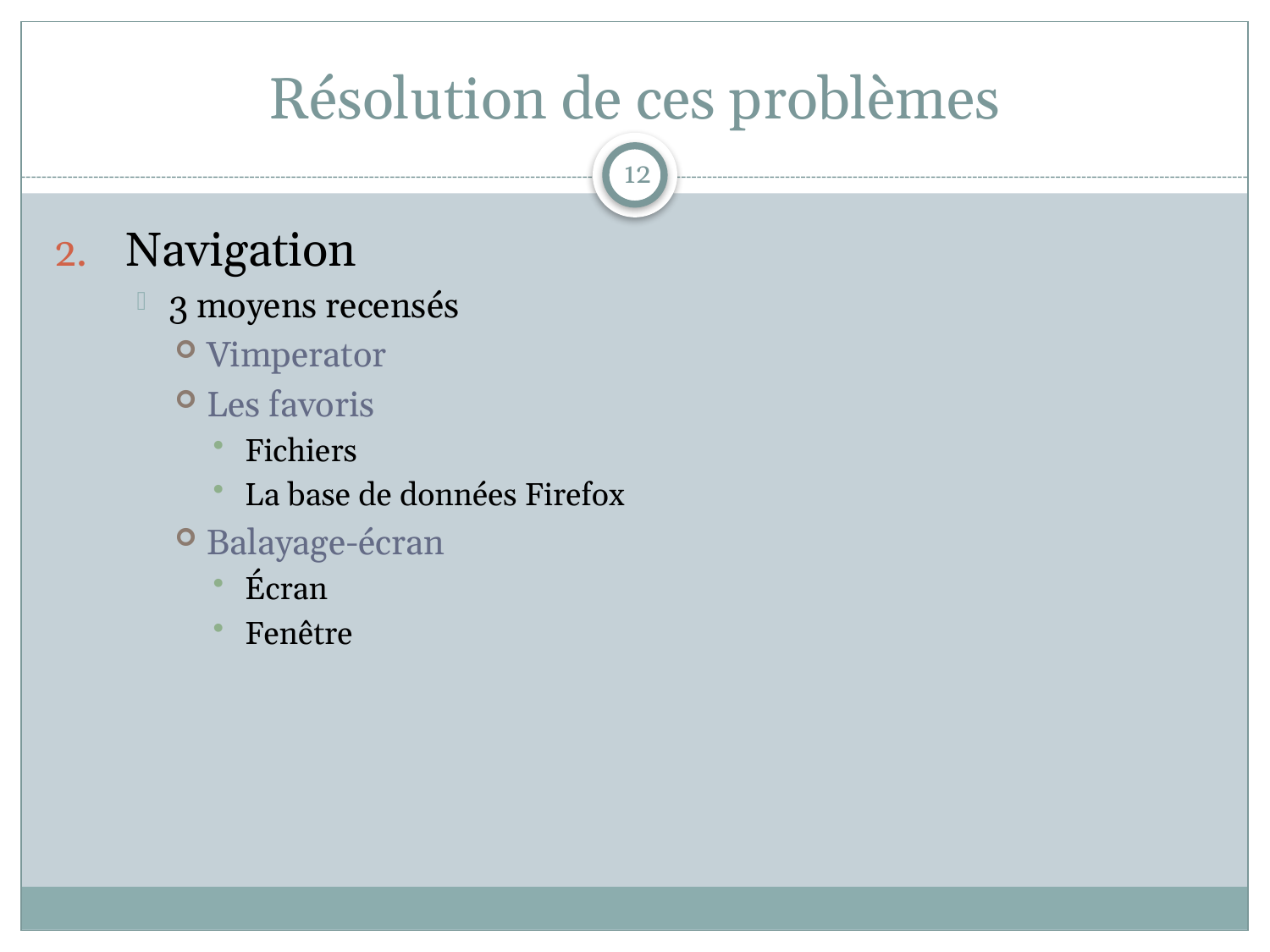

# Résolution de ces problèmes
12
Navigation
3 moyens recensés
Vimperator
Les favoris
Fichiers
La base de données Firefox
Balayage-écran
Écran
Fenêtre